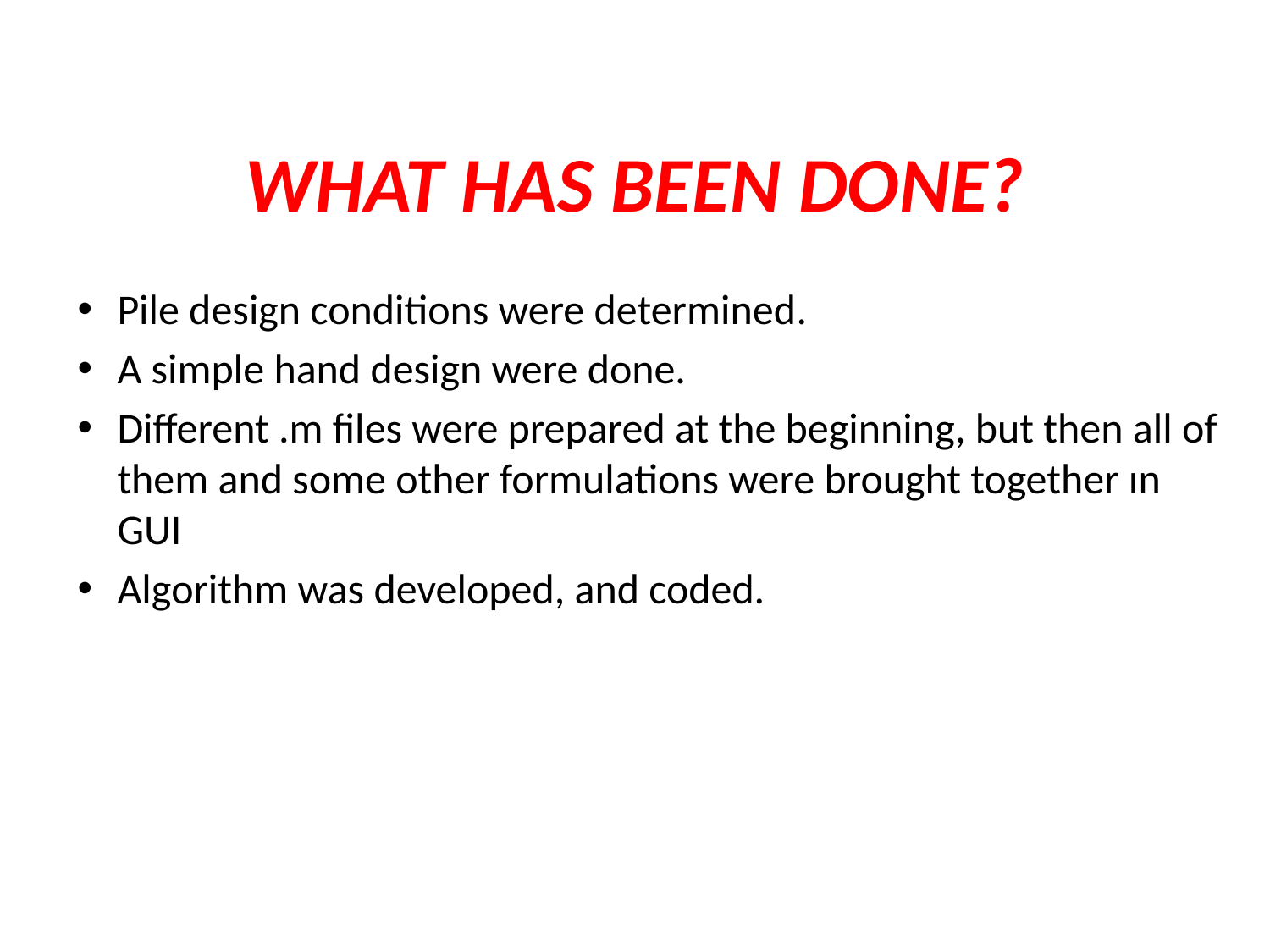

# WHAT HAS BEEN DONE?
Pile design conditions were determined.
A simple hand design were done.
Different .m files were prepared at the beginning, but then all of them and some other formulations were brought together ın GUI
Algorithm was developed, and coded.